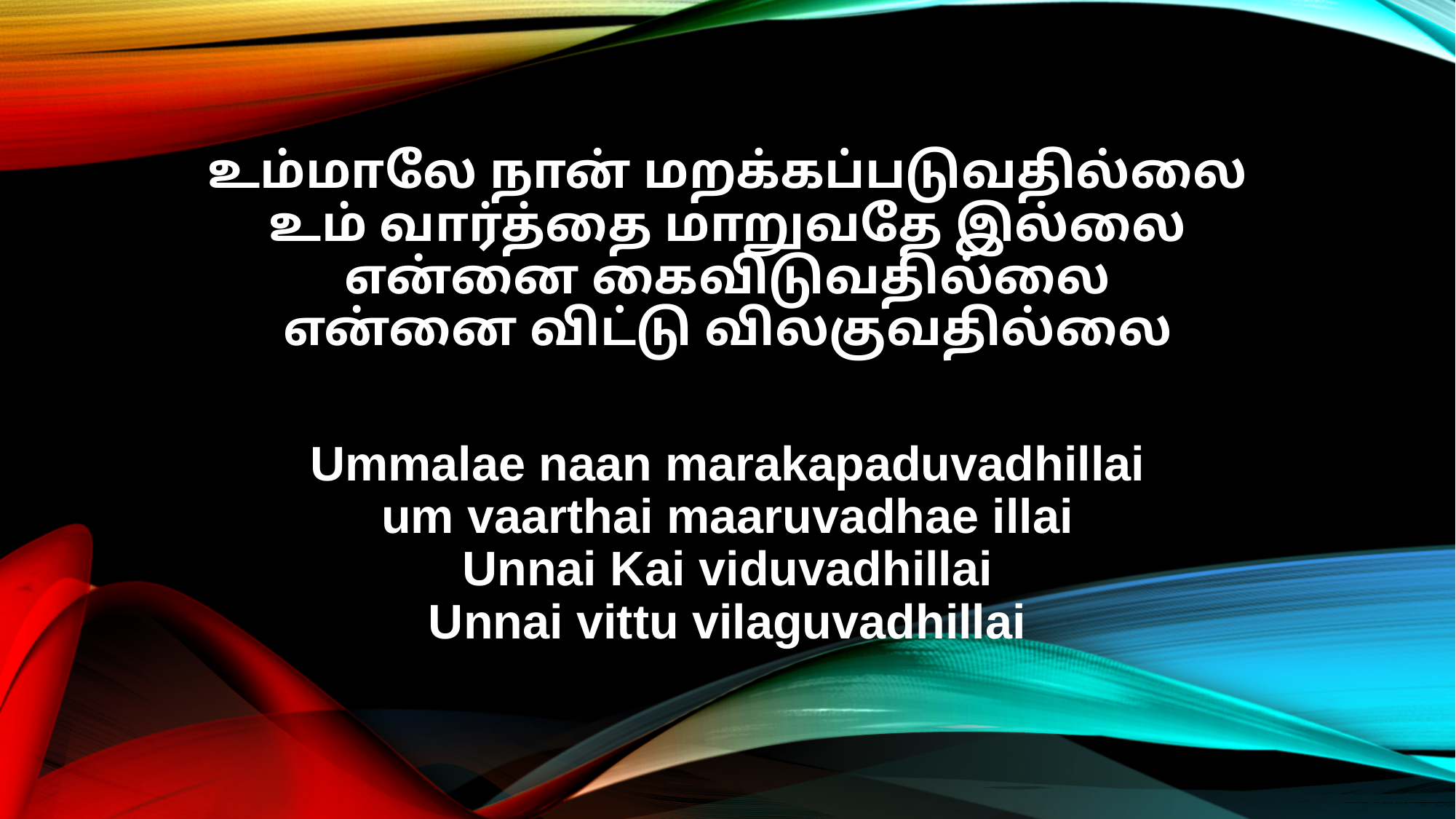

உம்மாலே நான் மறக்கப்படுவதில்லை
உம் வார்த்தை மாறுவதே இல்லை
என்னை கைவிடுவதில்லை
என்னை விட்டு விலகுவதில்லை

Ummalae naan marakapaduvadhillai
um vaarthai maaruvadhae illai
Unnai Kai viduvadhillai
Unnai vittu vilaguvadhillai